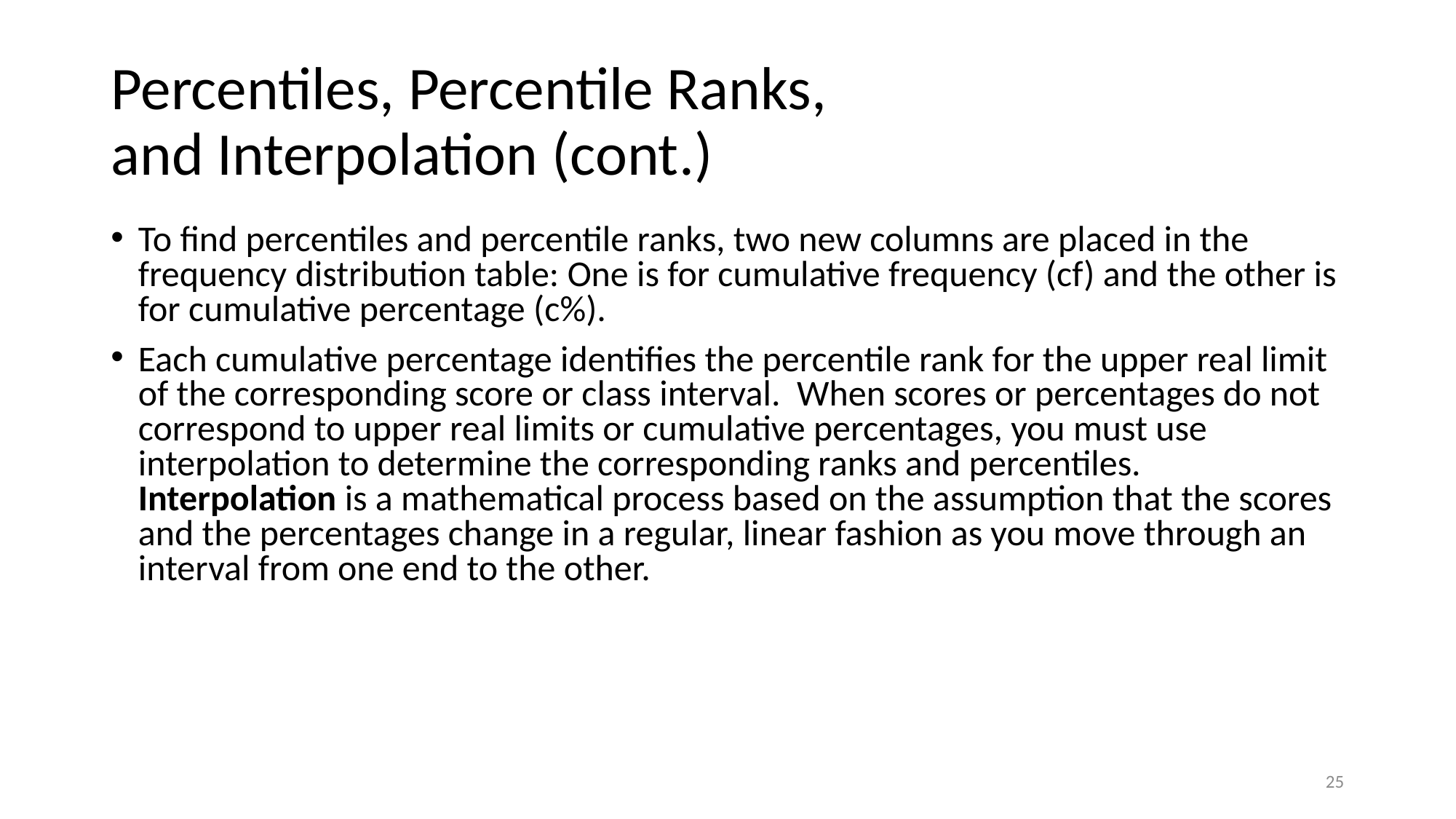

# Percentiles, Percentile Ranks, and Interpolation (cont.)
To find percentiles and percentile ranks, two new columns are placed in the frequency distribution table: One is for cumulative frequency (cf) and the other is for cumulative percentage (c%).
Each cumulative percentage identifies the percentile rank for the upper real limit of the corresponding score or class interval.  When scores or percentages do not correspond to upper real limits or cumulative percentages, you must use interpolation to determine the corresponding ranks and percentiles.  Interpolation is a mathematical process based on the assumption that the scores and the percentages change in a regular, linear fashion as you move through an interval from one end to the other.
25